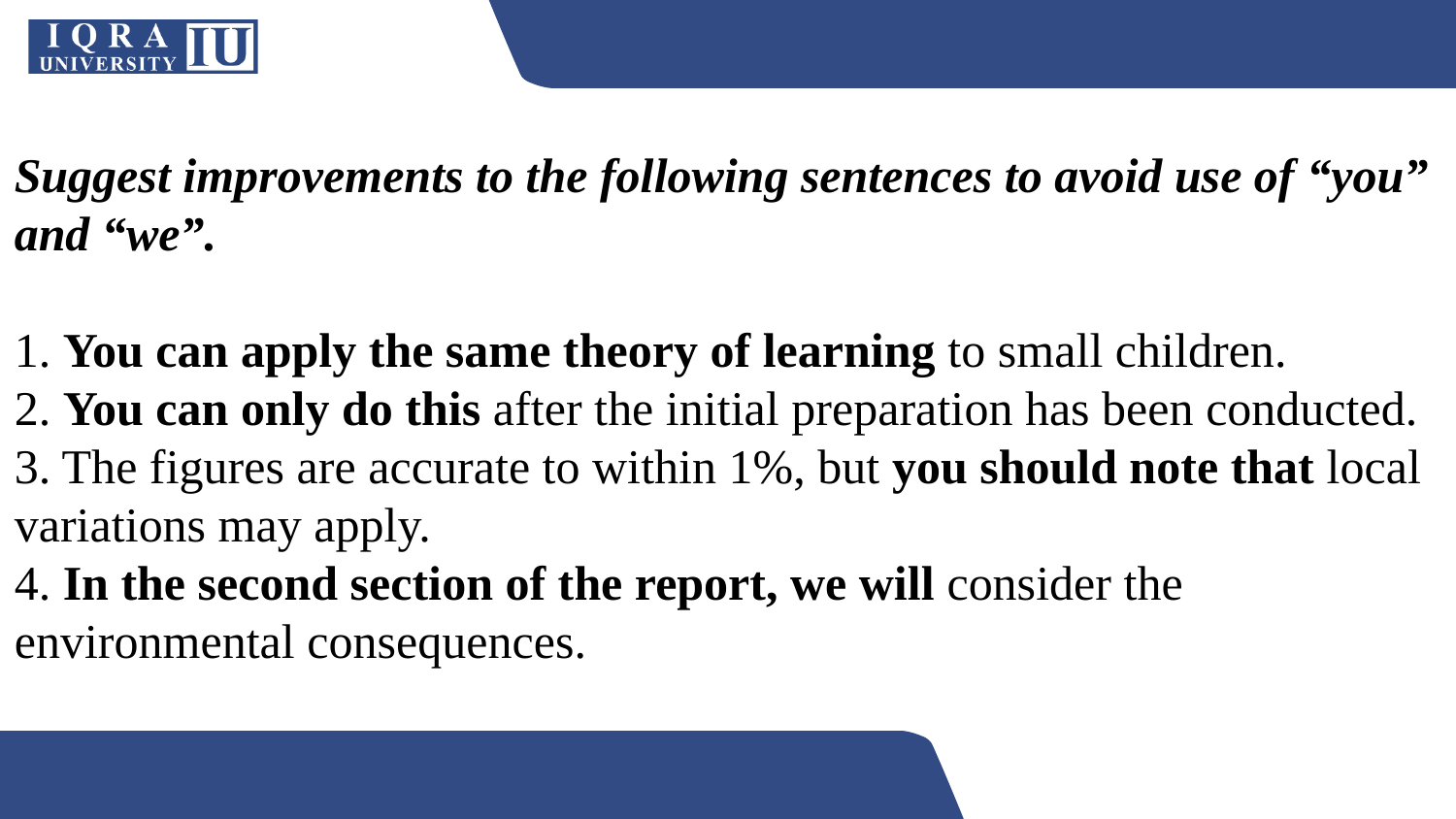

Suggest improvements to the following sentences to avoid use of “you” and “we”.

1. You can apply the same theory of learning to small children.
2. You can only do this after the initial preparation has been conducted.
3. The figures are accurate to within 1%, but you should note that local variations may apply.
4. In the second section of the report, we will consider the environmental consequences.